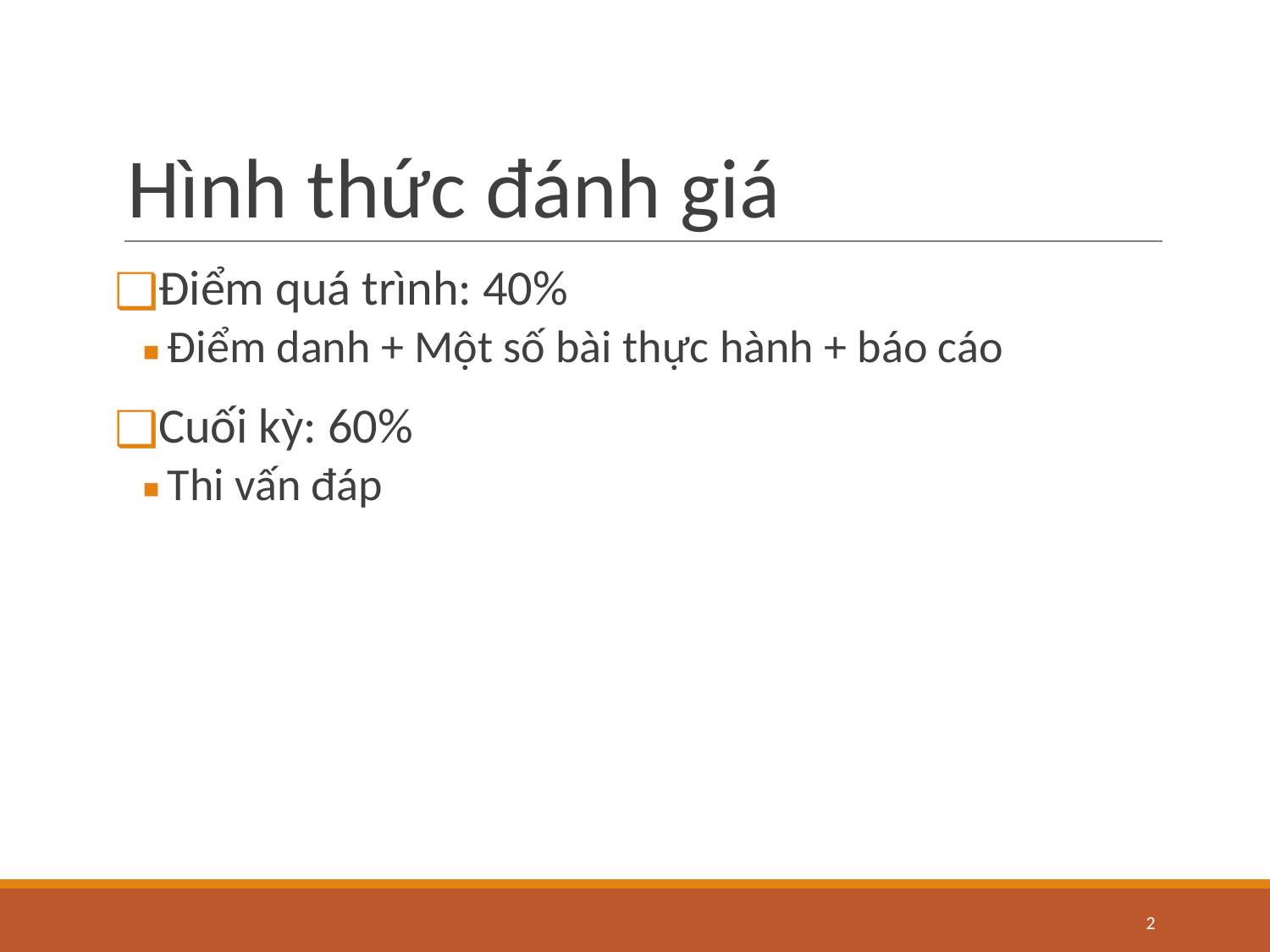

# Hình thức đánh giá
Điểm quá trình: 40%
Điểm danh + Một số bài thực hành + báo cáo
Cuối kỳ: 60%
Thi vấn đáp
2